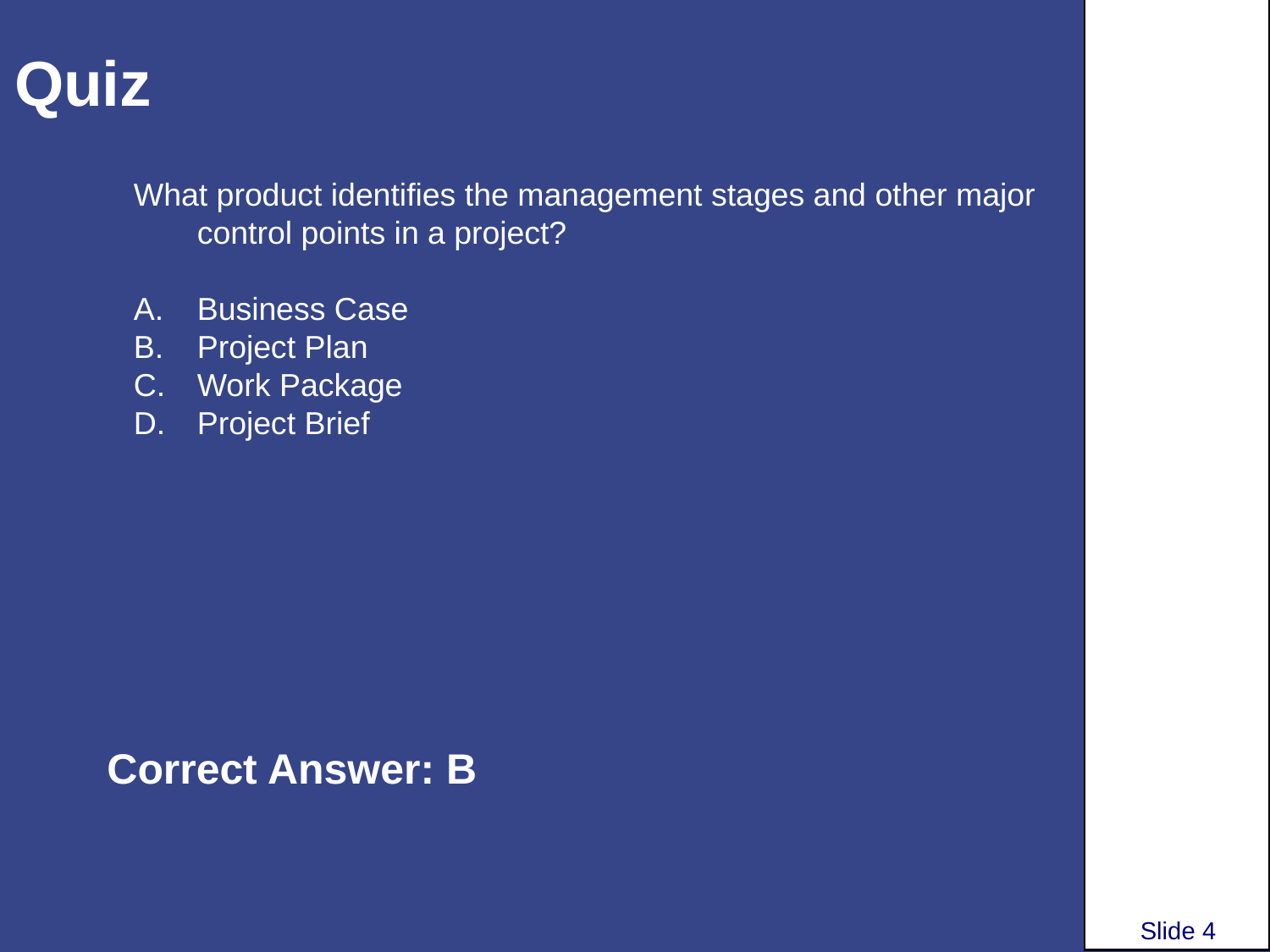

# Quiz
What product identifies the management stages and other major control points in a project?

Business Case
Project Plan
Work Package
Project Brief

Correct Answer: B